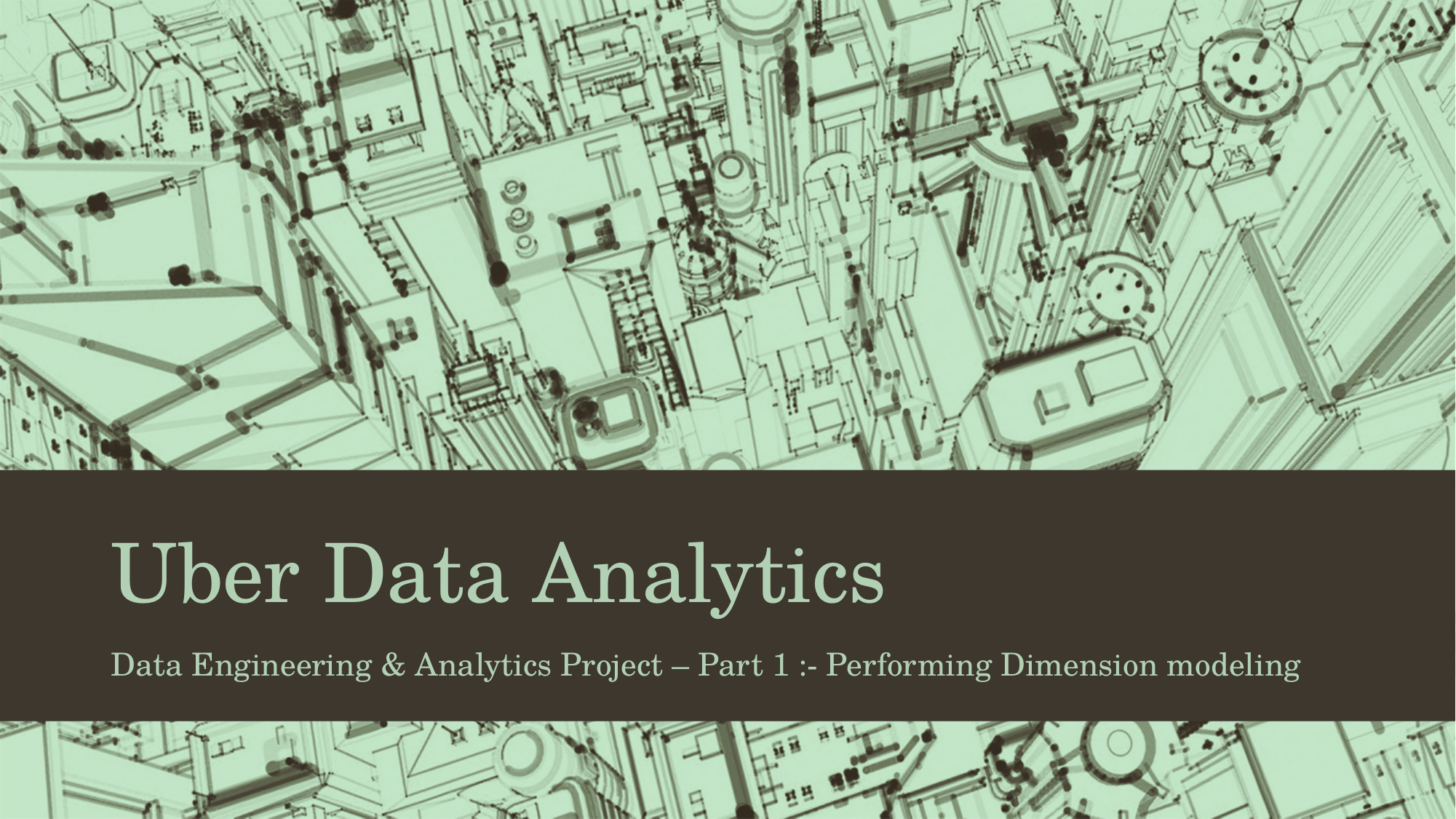

# Uber Data Analytics
Data Engineering & Analytics Project – Part 1 :- Performing Dimension modeling